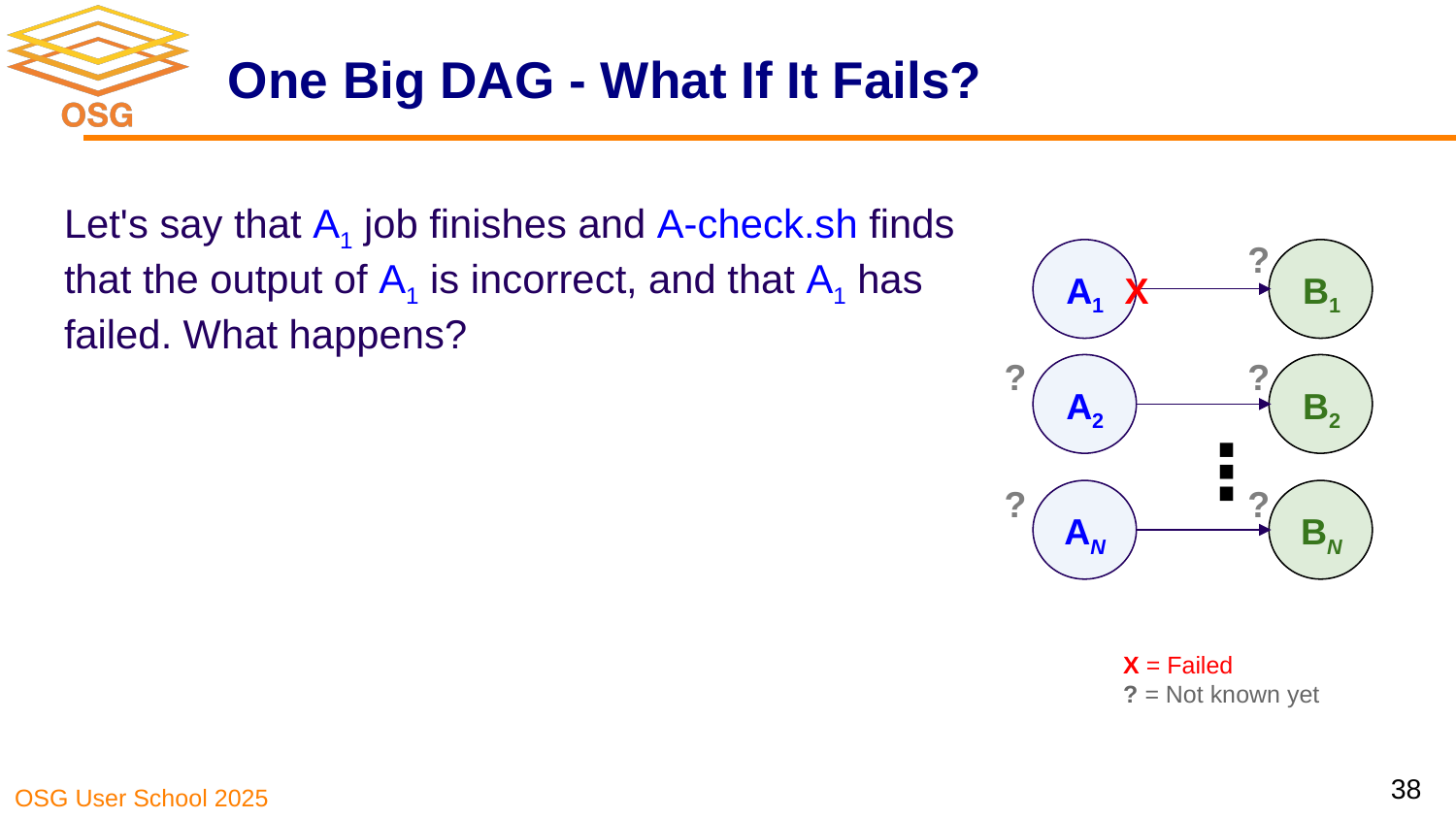

# One Big DAG - What If It Fails?
Let's say that A1 job finishes and A-check.sh finds that the output of A1 is incorrect, and that A1 has failed. What happens?

?

A1
B1
X
?
?

A2
B2
⋮
?
?

AN
BN

X = Failed
? = Not known yet

38